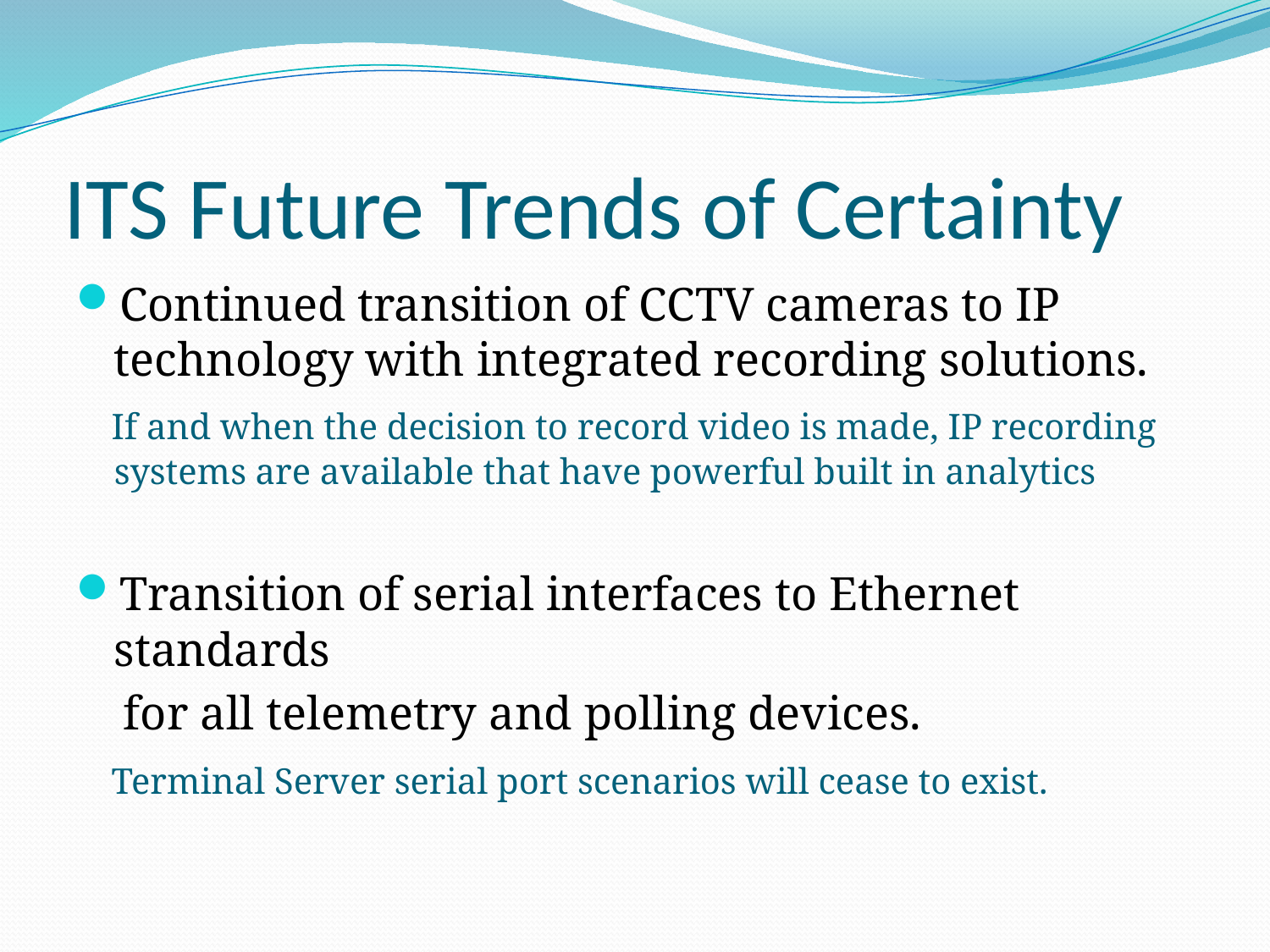

# ITS Future Trends of Certainty
Continued transition of CCTV cameras to IP technology with integrated recording solutions.
   If and when the decision to record video is made, IP recording systems are available that have powerful built in analytics

Transition of serial interfaces to Ethernet standards
    for all telemetry and polling devices.
   Terminal Server serial port scenarios will cease to exist.